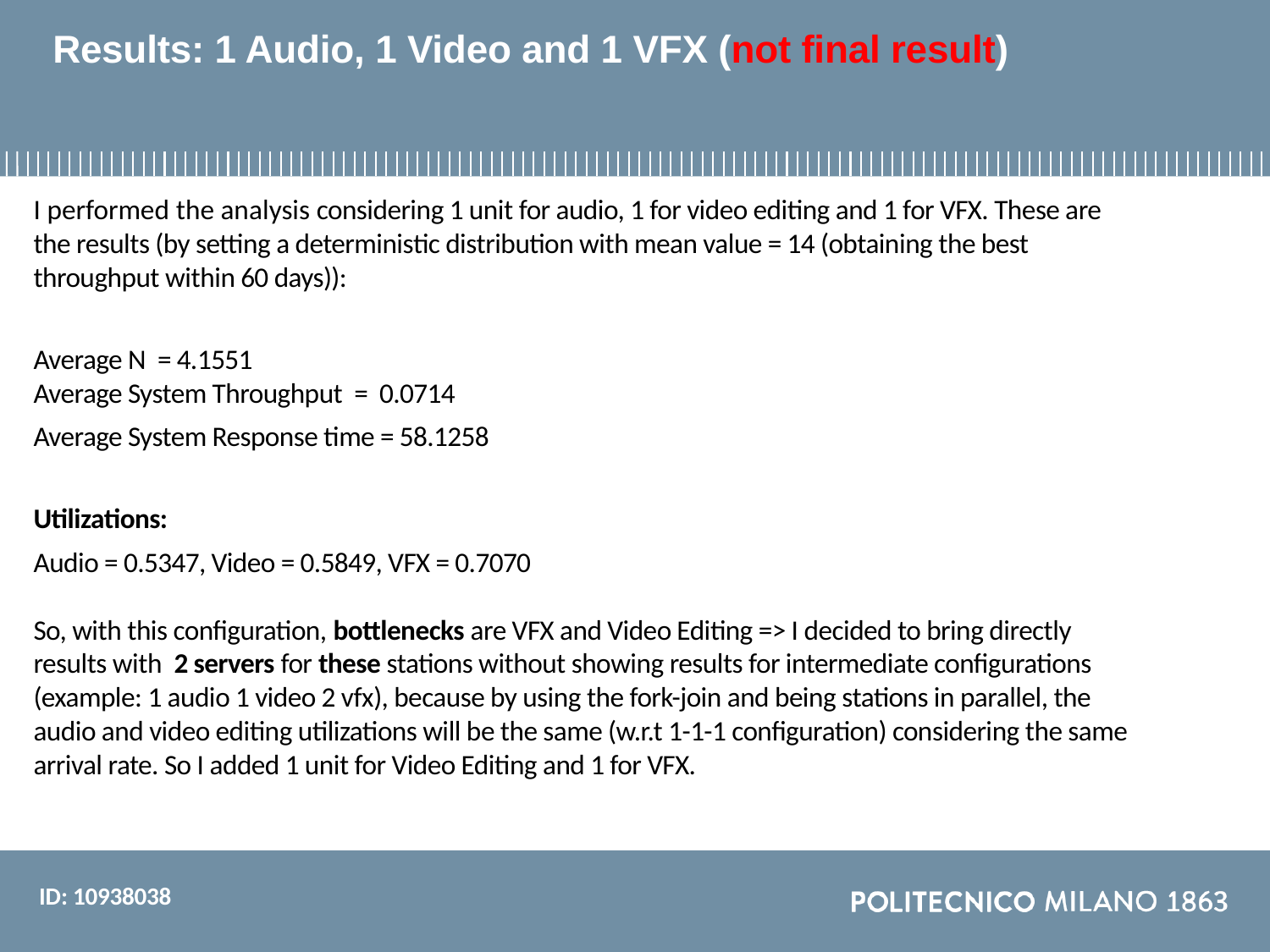

# Results: 1 Audio, 1 Video and 1 VFX (not final result)
I performed the analysis considering 1 unit for audio, 1 for video editing and 1 for VFX. These are the results (by setting a deterministic distribution with mean value = 14 (obtaining the best throughput within 60 days)):

Average N  = 4.1551
Average System Throughput  =  0.0714
Average System Response time = 58.1258

Utilizations:
Audio = 0.5347, Video = 0.5849, VFX = 0.7070
So, with this configuration, bottlenecks are VFX and Video Editing => I decided to bring directly results with  2 servers for these stations without showing results for intermediate configurations (example: 1 audio 1 video 2 vfx), because by using the fork-join and being stations in parallel, the audio and video editing utilizations will be the same (w.r.t 1-1-1 configuration) considering the same arrival rate. So I added 1 unit for Video Editing and 1 for VFX.
ID: 10938038